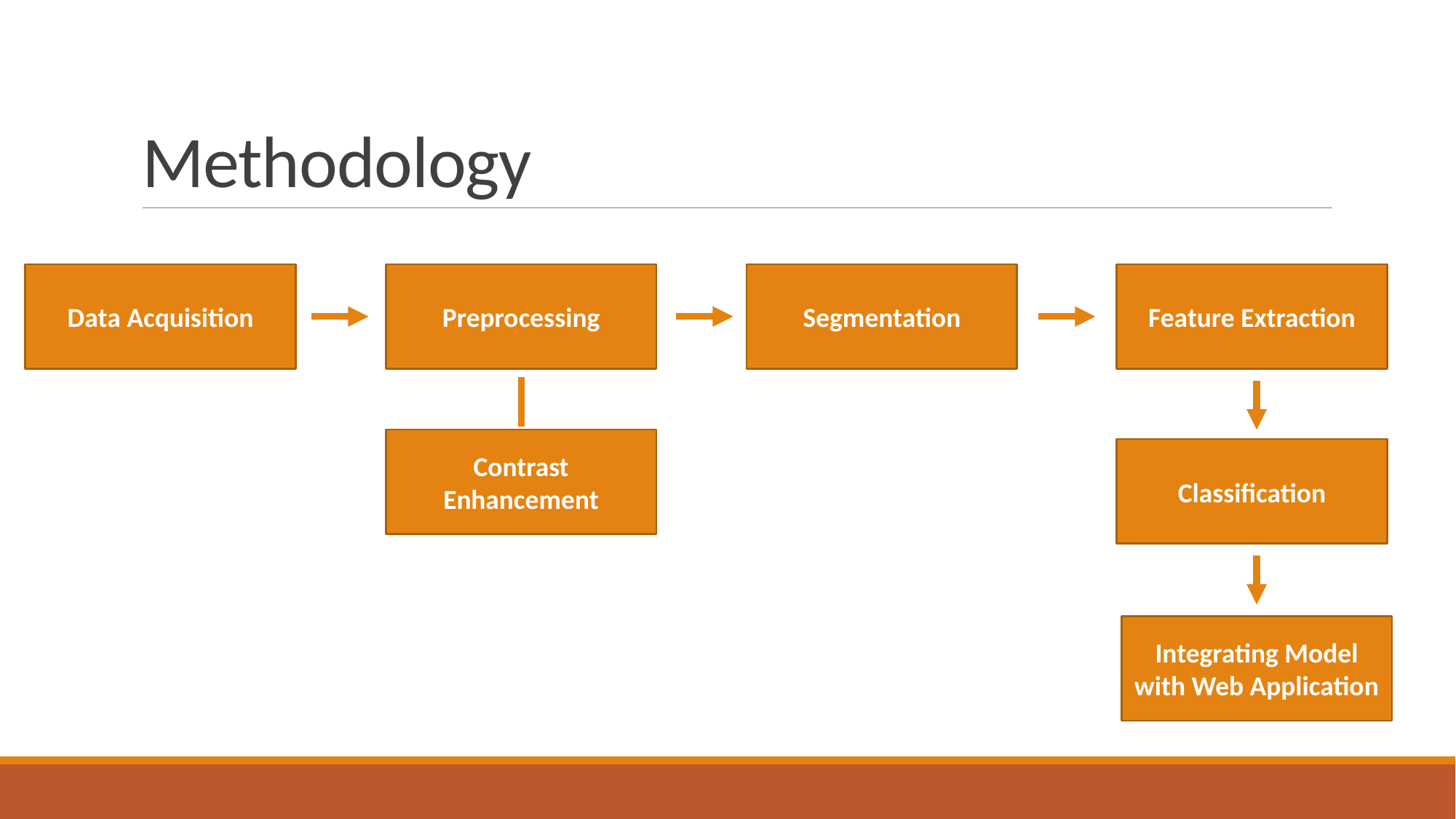

# Methodology
Preprocessing
Segmentation
Feature Extraction
Data Acquisition
Contrast Enhancement
Classification
Integrating Model with Web Application